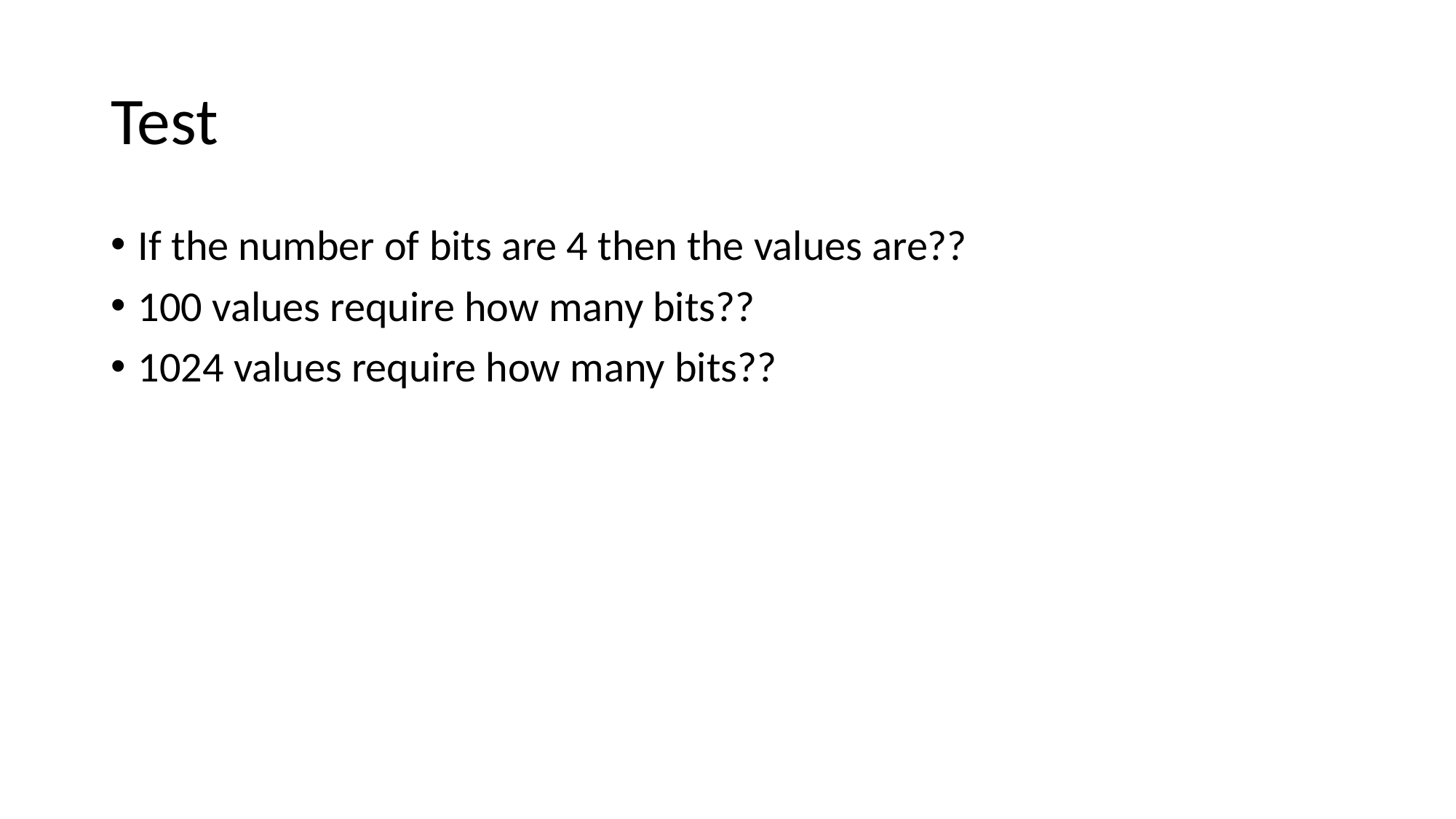

# Test
If the number of bits are 4 then the values are??
100 values require how many bits??
1024 values require how many bits??